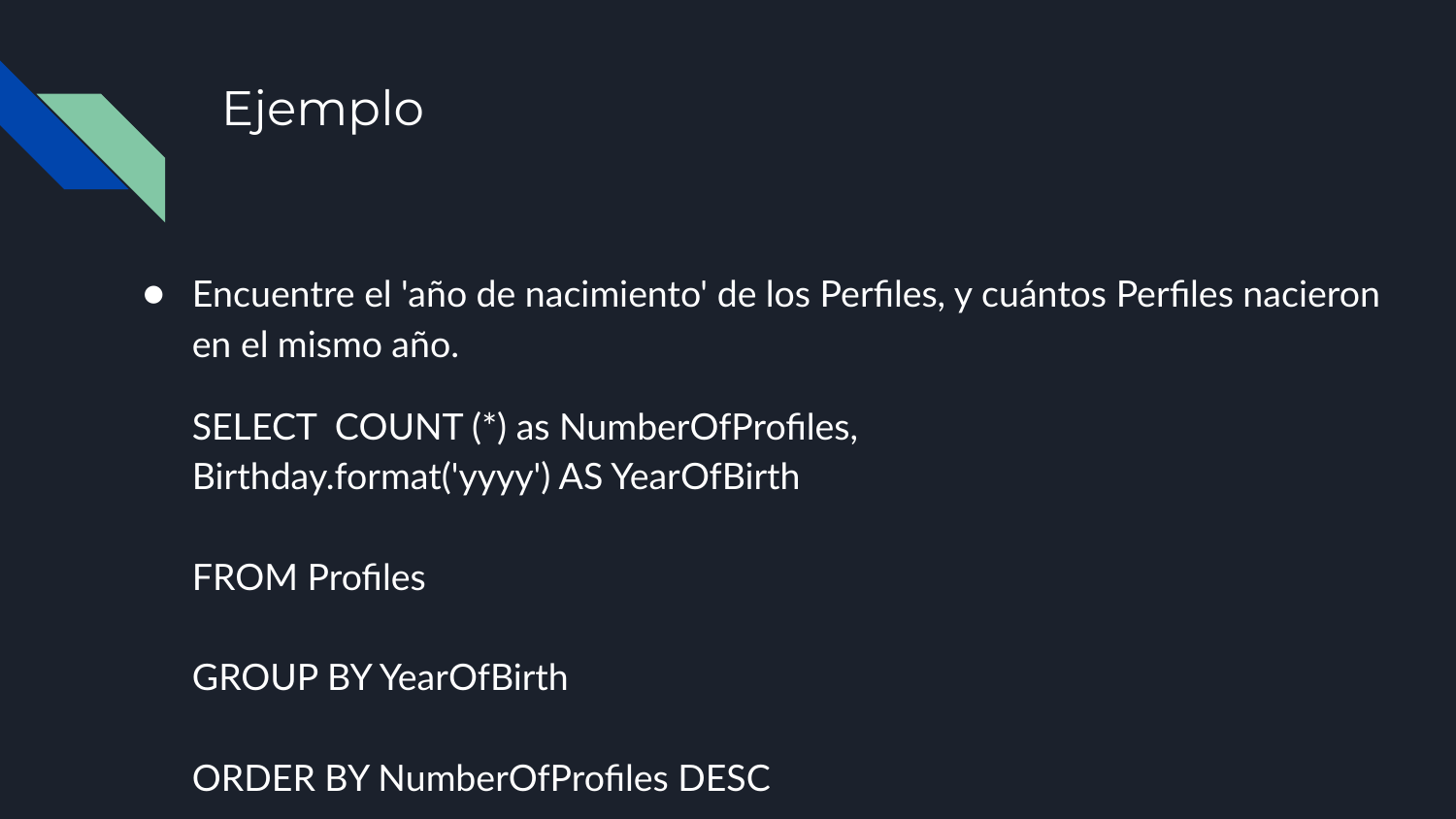

# Ejemplo
Encuentre el 'año de nacimiento' de los Perfiles, y cuántos Perfiles nacieron en el mismo año.
SELECT  COUNT (*) as NumberOfProfiles,
Birthday.format('yyyy') AS YearOfBirth

FROM Profiles

GROUP BY YearOfBirth

ORDER BY NumberOfProfiles DESC